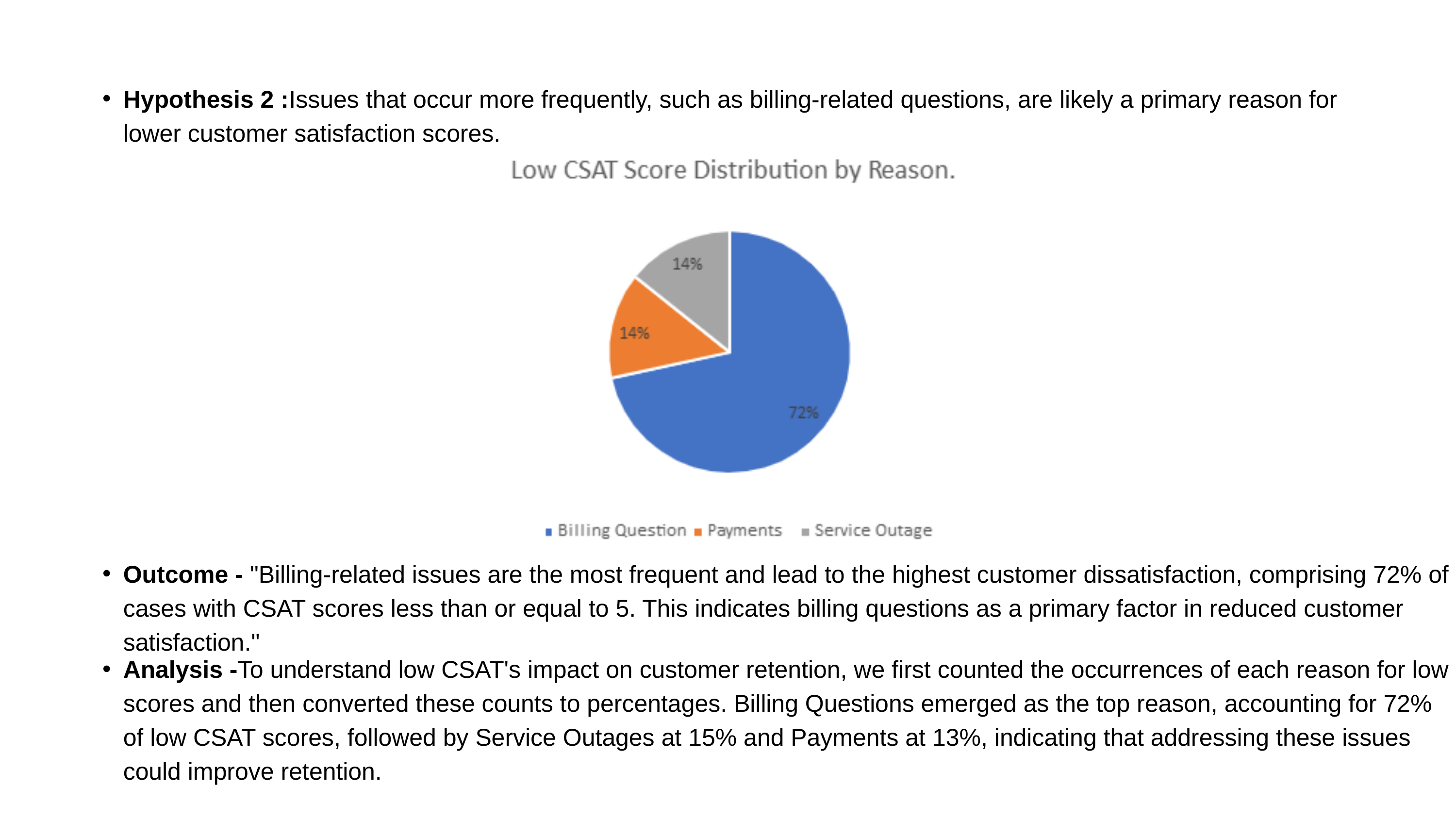

Hypothesis 2 :Issues that occur more frequently, such as billing-related questions, are likely a primary reason for lower customer satisfaction scores.

Outcome - "Billing-related issues are the most frequent and lead to the highest customer dissatisfaction, comprising 72% of cases with CSAT scores less than or equal to 5. This indicates billing questions as a primary factor in reduced customer satisfaction."
Analysis -To understand low CSAT's impact on customer retention, we first counted the occurrences of each reason for low scores and then converted these counts to percentages. Billing Questions emerged as the top reason, accounting for 72% of low CSAT scores, followed by Service Outages at 15% and Payments at 13%, indicating that addressing these issues could improve retention.